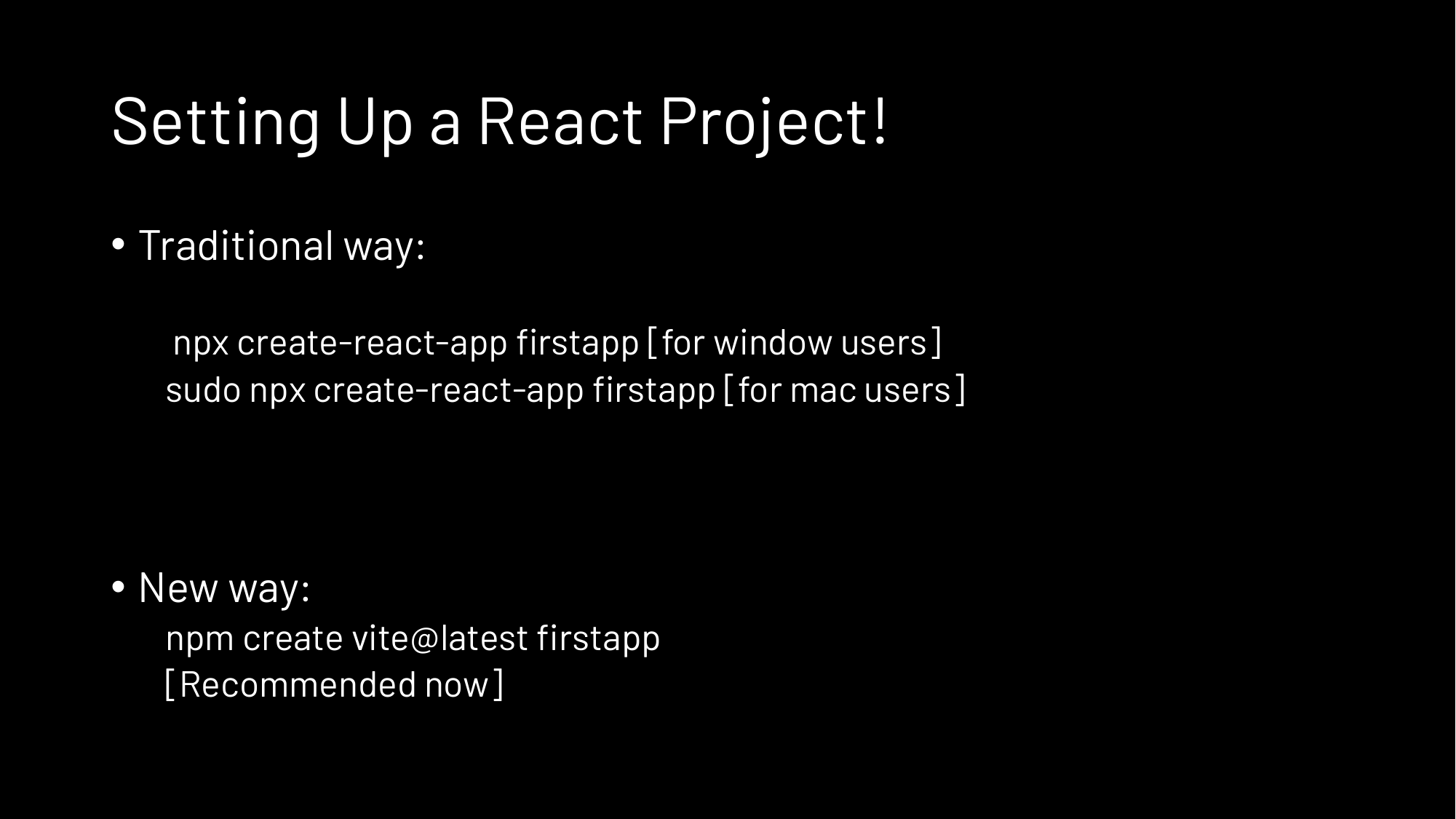

# Setting Up a React Project!
Traditional way:

 npx create-react-app firstapp [for window users]
sudo npx create-react-app firstapp [for mac users]

New way:
npm create vite@latest firstapp
[Recommended now]